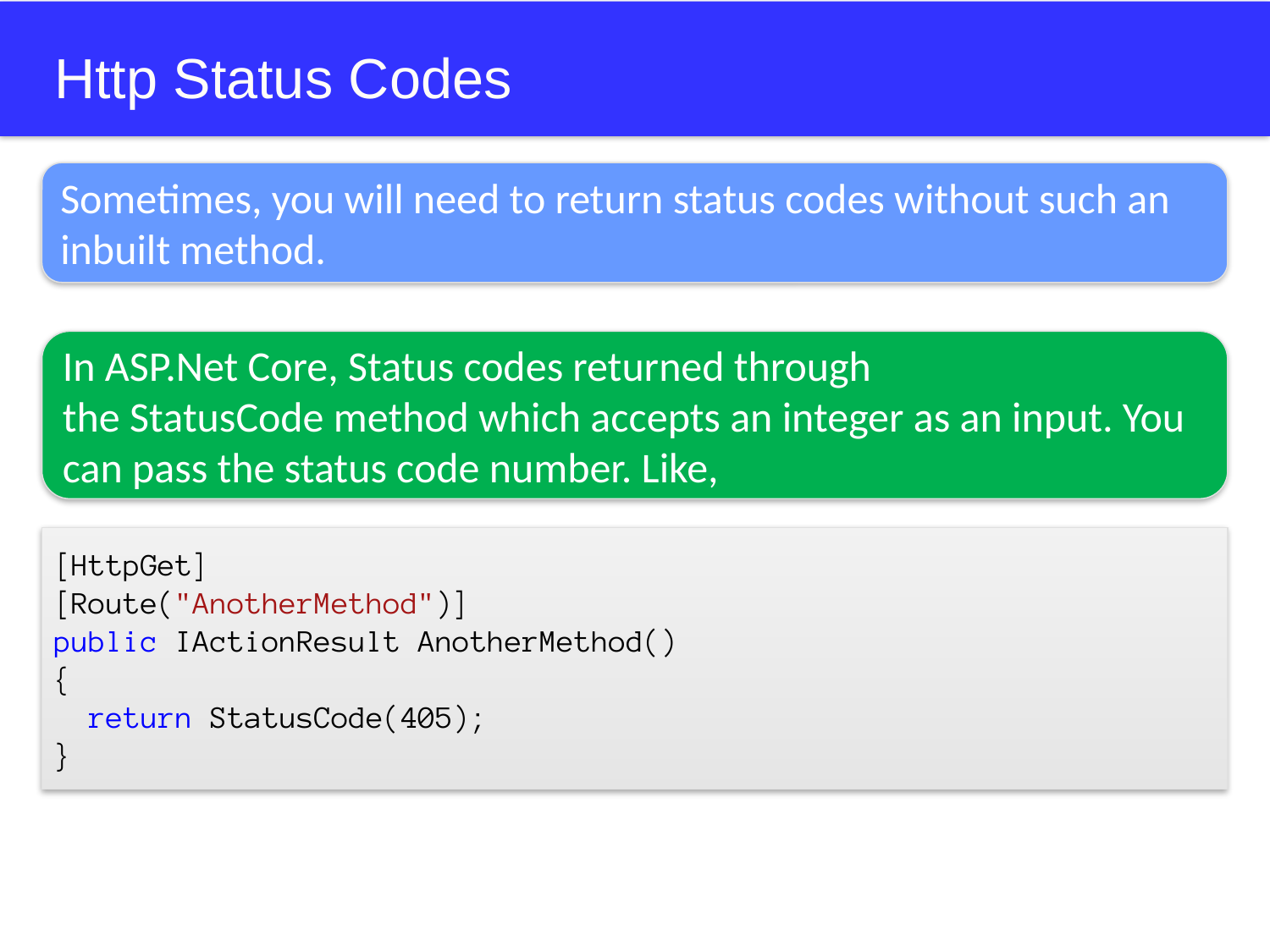

# Http Status Codes
Sometimes, you will need to return status codes without such an inbuilt method.
In ASP.Net Core, Status codes returned through the StatusCode method which accepts an integer as an input. You can pass the status code number. Like,
[HttpGet]
[Route("AnotherMethod")]
public IActionResult AnotherMethod()
{
  return StatusCode(405);
}